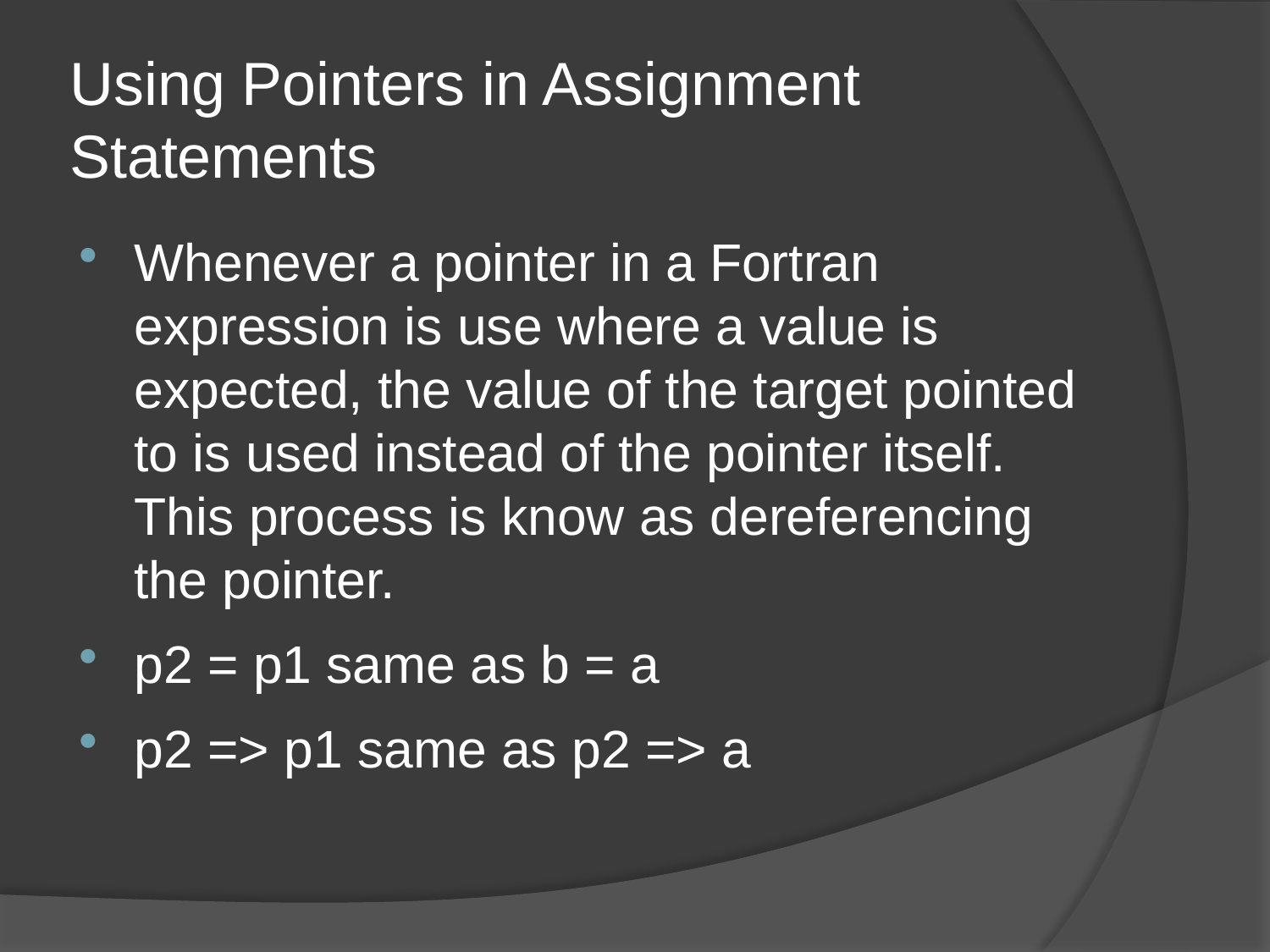

# Using Pointers in Assignment Statements
Whenever a pointer in a Fortran expression is use where a value is expected, the value of the target pointed to is used instead of the pointer itself.  This process is know as dereferencing the pointer.
p2 = p1 same as b = a
p2 => p1 same as p2 => a